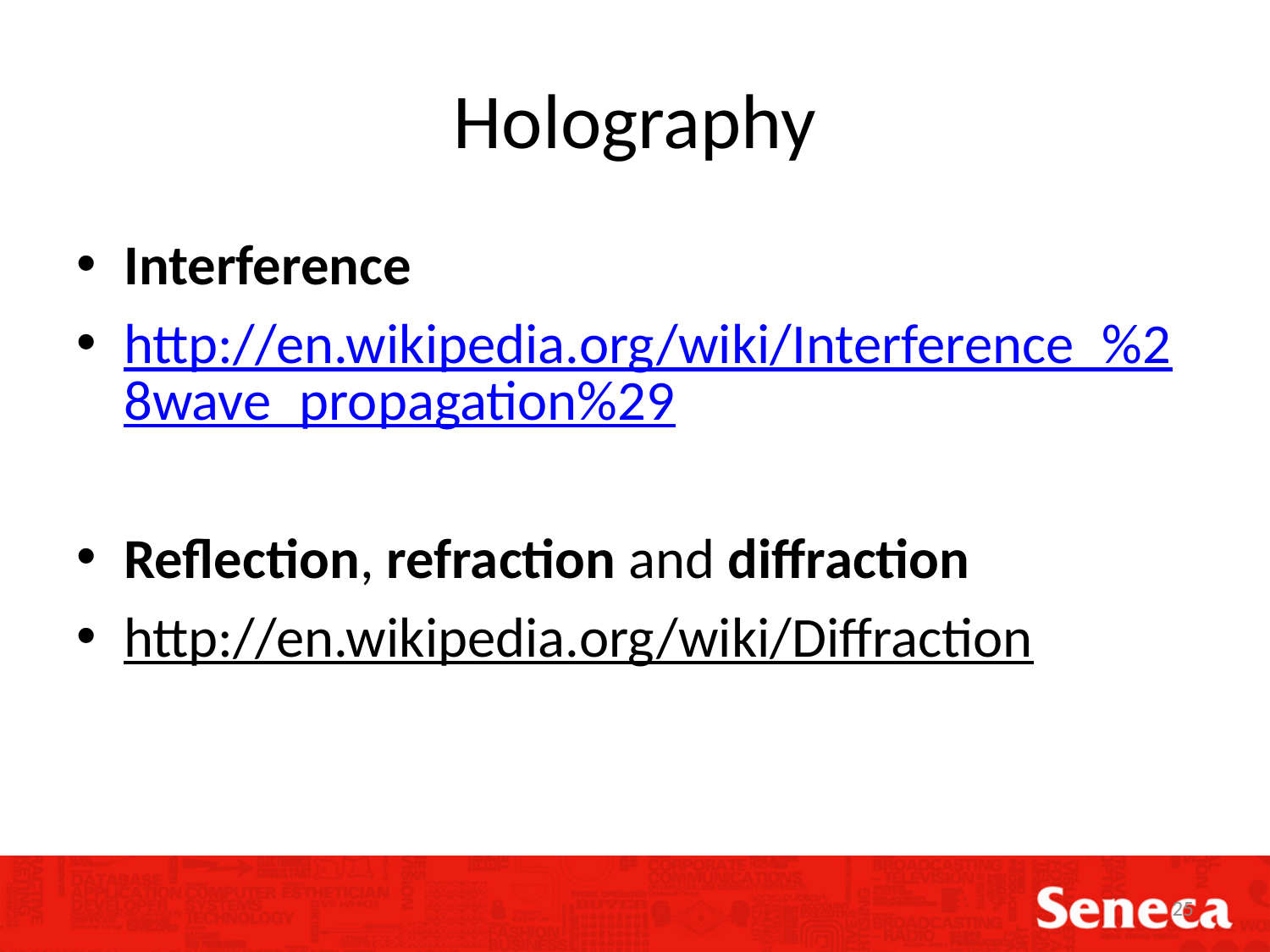

# Holography
Interference
http://en.wikipedia.org/wiki/Interference_%28wave_propagation%29

Reflection, refraction and diffraction
http://en.wikipedia.org/wiki/Diffraction
25